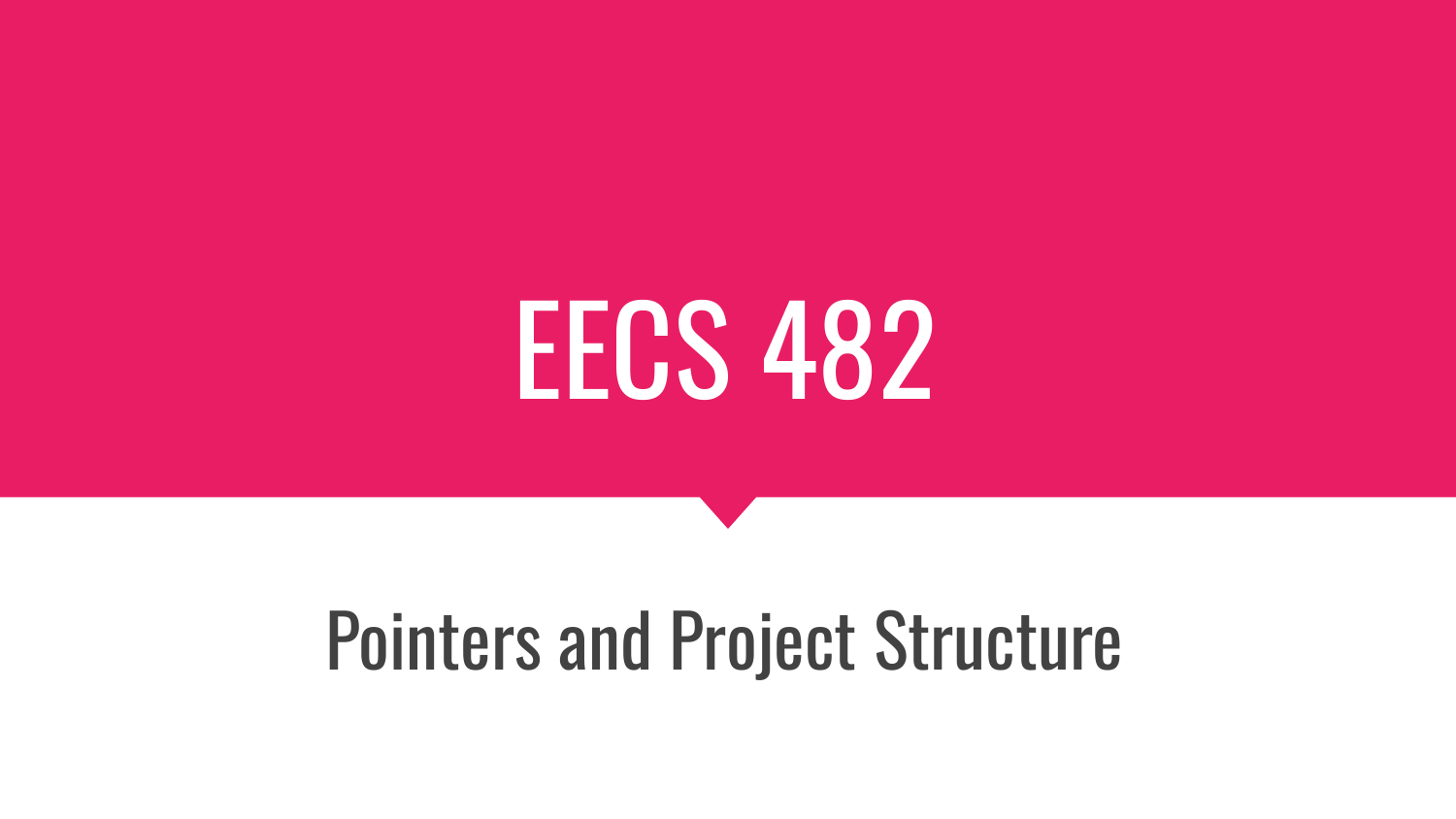

# EECS 482
Pointers and Project Structure